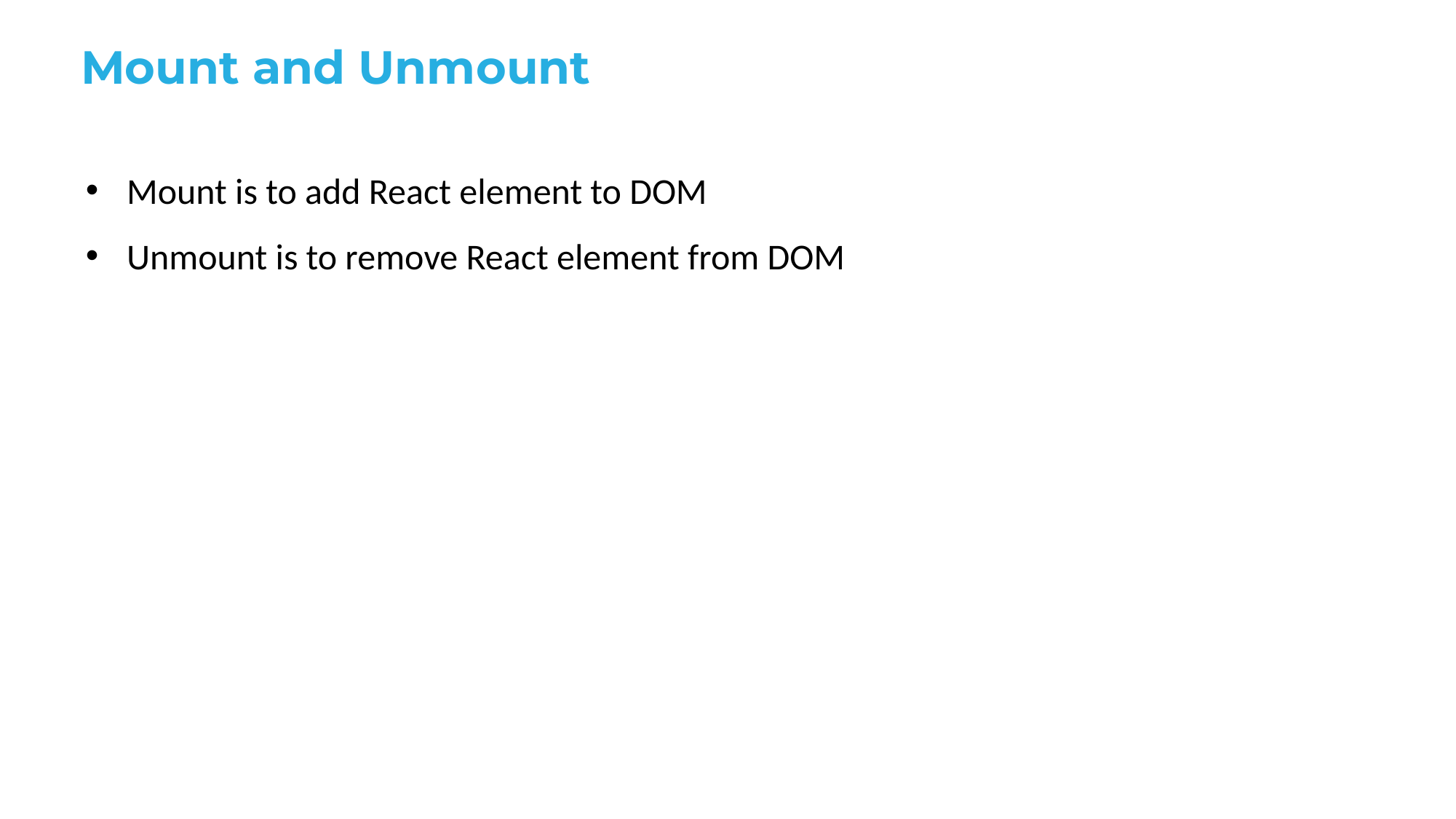

Mount and Unmount
Mount is to add React element to DOM
Unmount is to remove React element from DOM